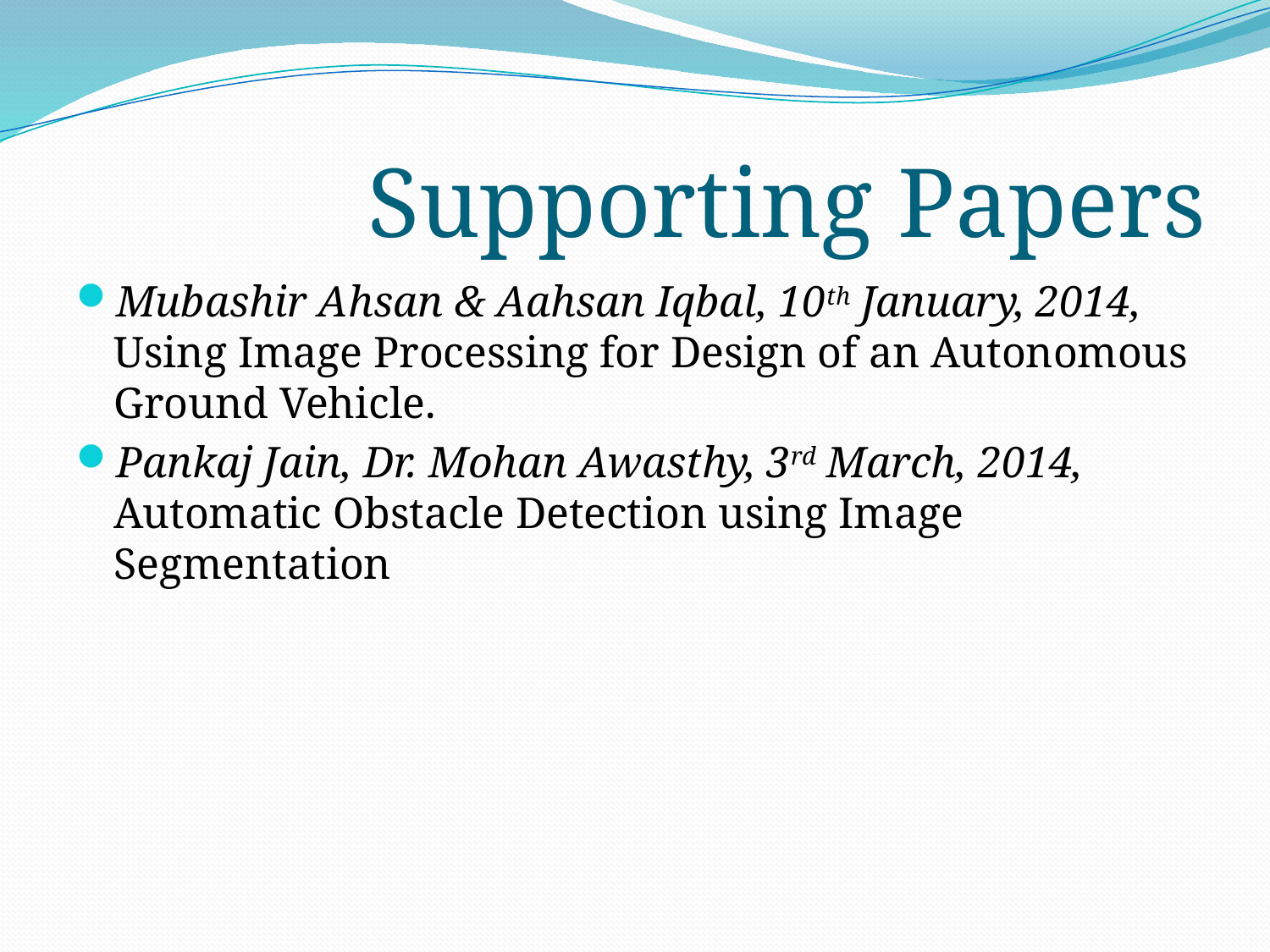

# Supporting Papers
Mubashir Ahsan & Aahsan Iqbal, 10th January, 2014, Using Image Processing for Design of an Autonomous Ground Vehicle.
Pankaj Jain, Dr. Mohan Awasthy, 3rd March, 2014, Automatic Obstacle Detection using Image Segmentation